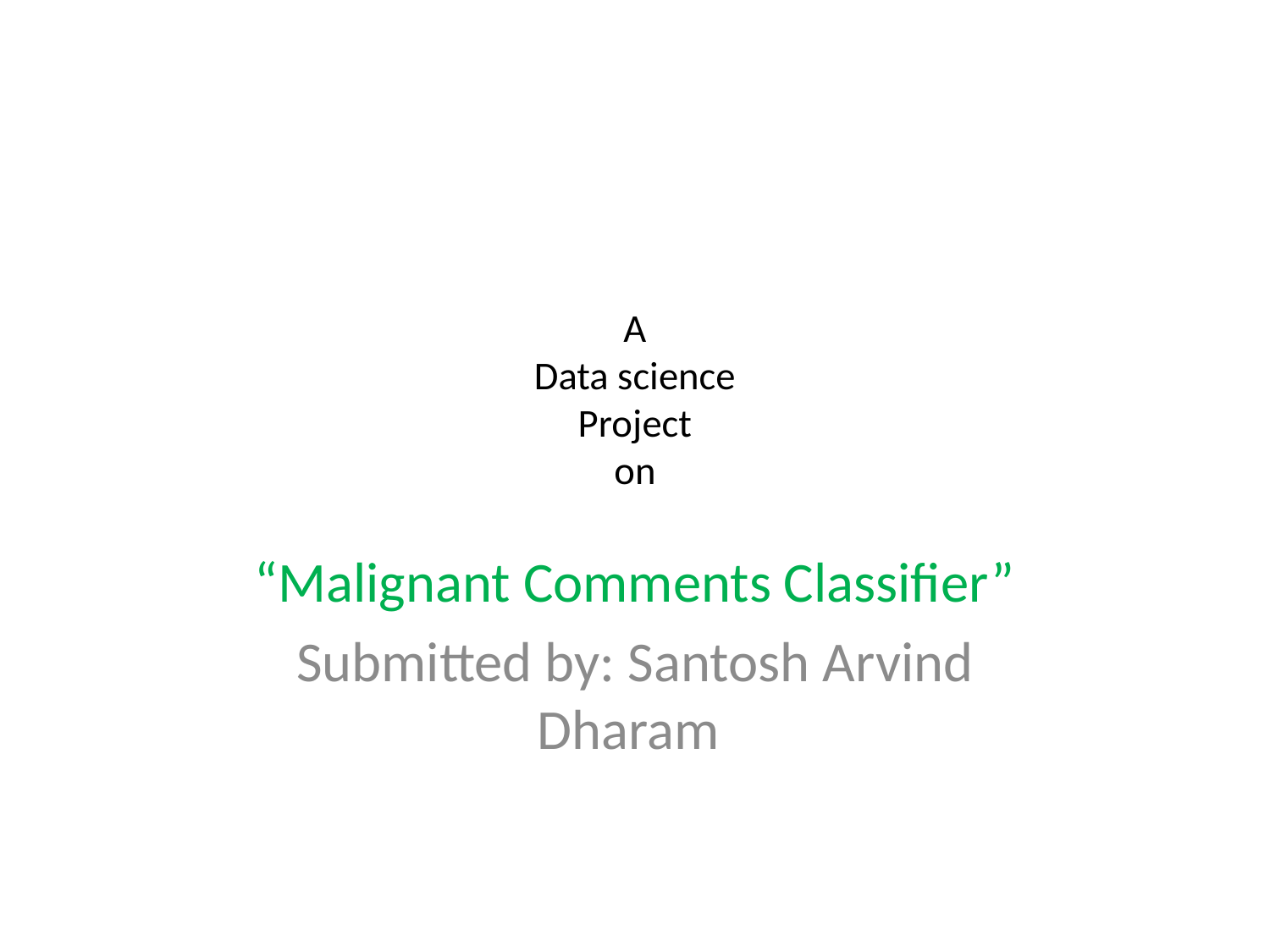

# A Data science Project on
“Malignant Comments Classifier”
Submitted by: Santosh Arvind Dharam